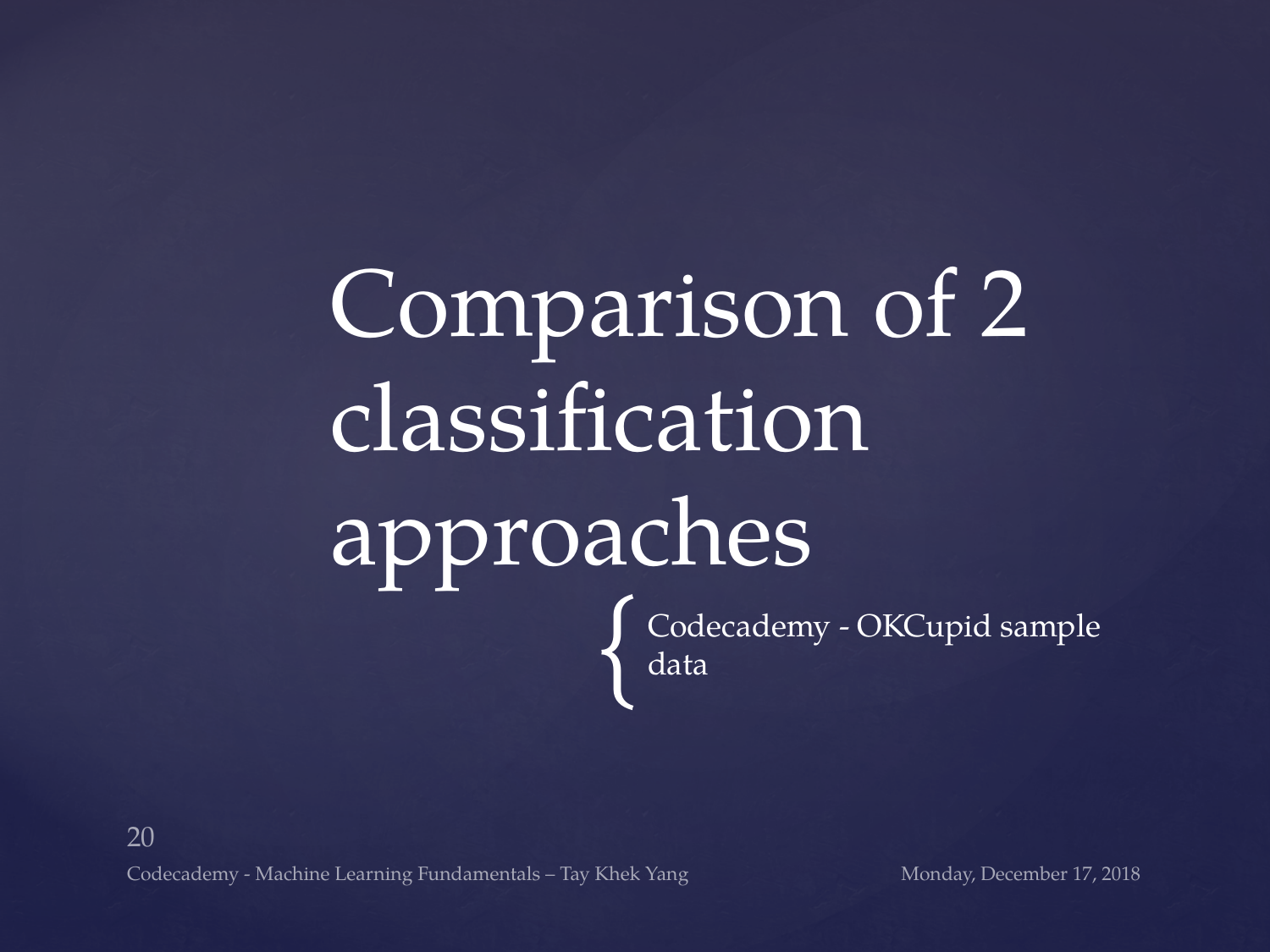

# Comparison of 2 classification approaches
Codecademy - OKCupid sample data
20
Codecademy - Machine Learning Fundamentals – Tay Khek Yang
Monday, December 17, 2018